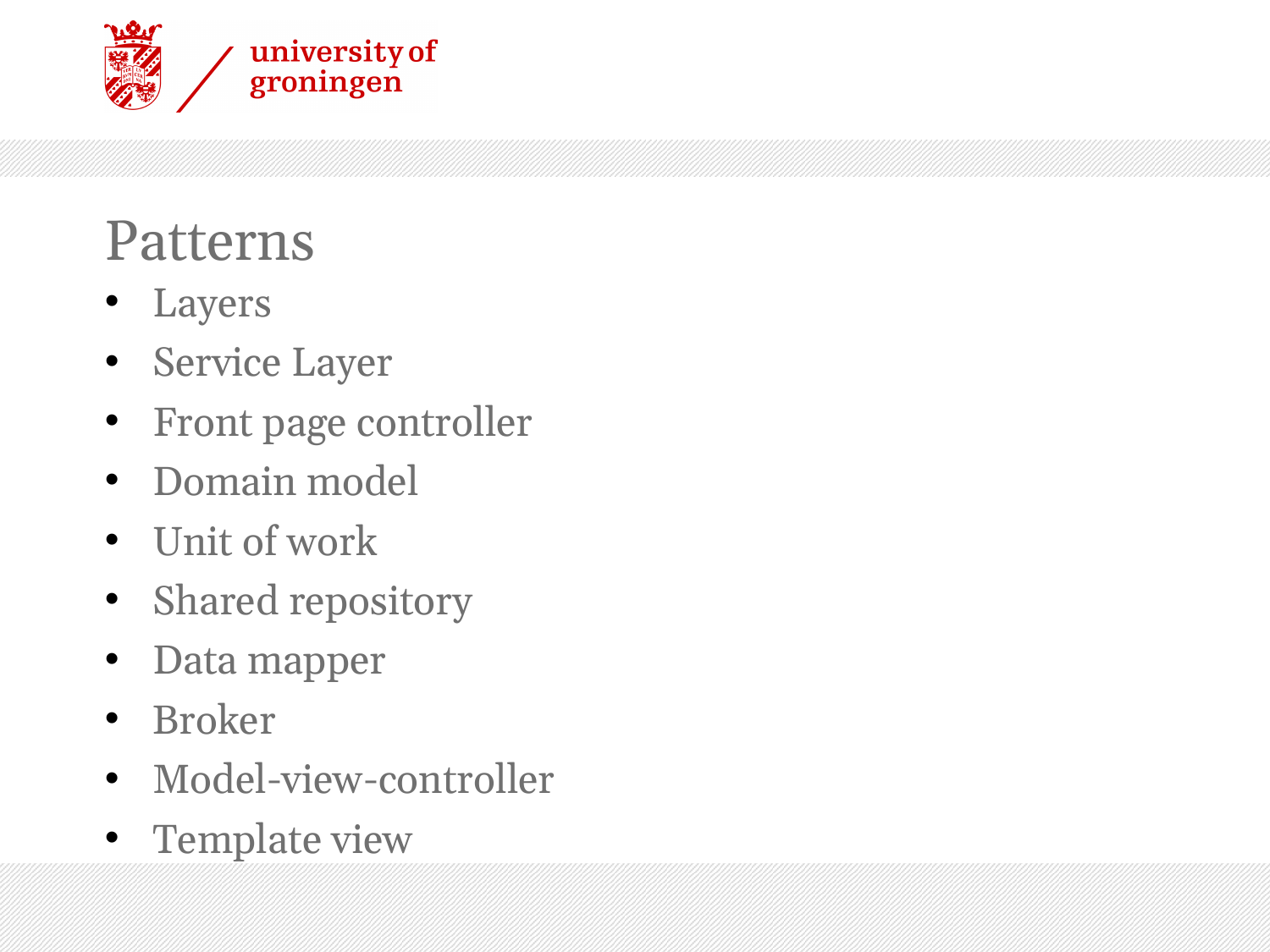

# Patterns
Layers
Service Layer
Front page controller
Domain model
Unit of work
Shared repository
Data mapper
Broker
Model-view-controller
Template view